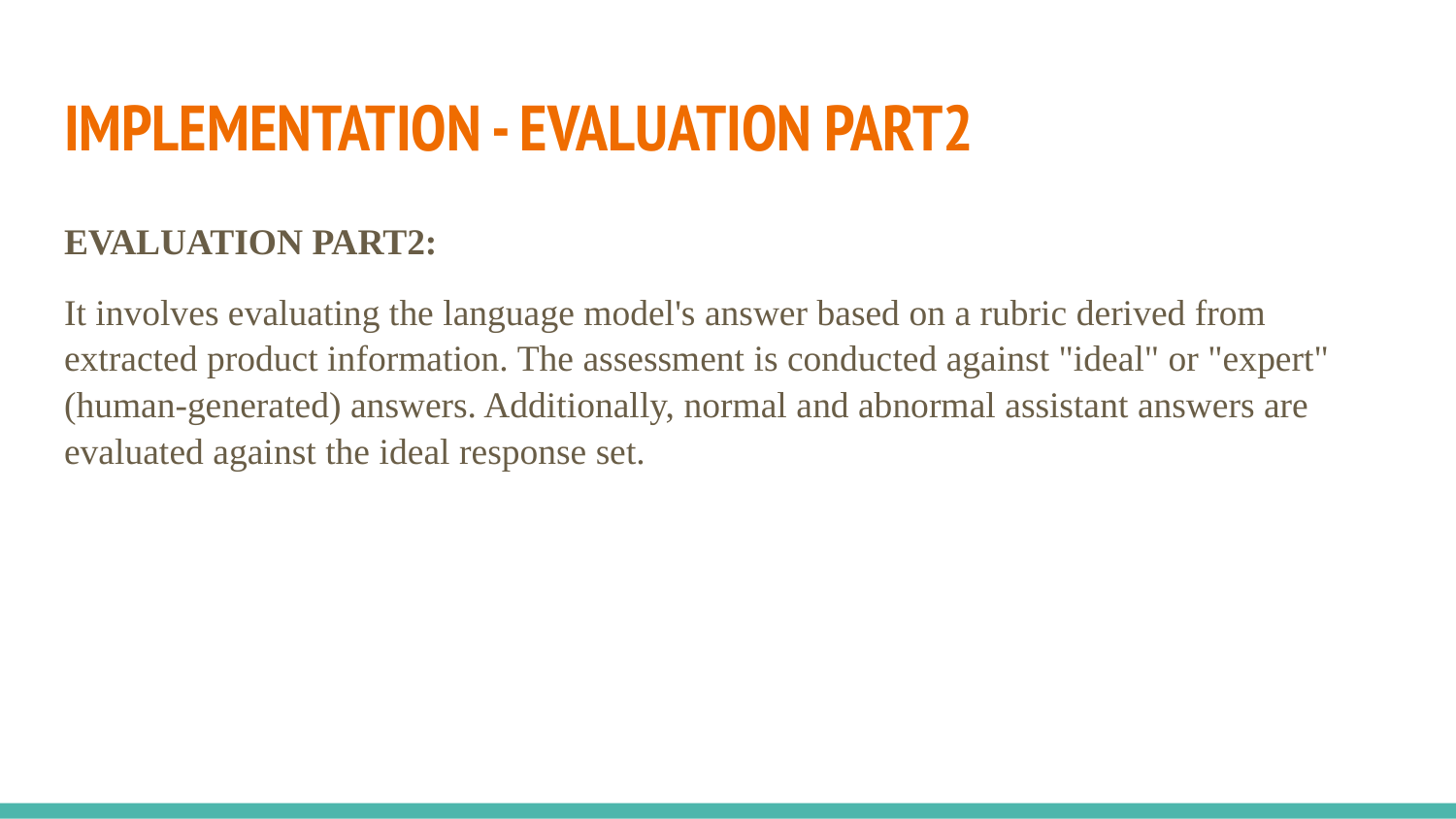

# IMPLEMENTATION - EVALUATION PART2
EVALUATION PART2:
It involves evaluating the language model's answer based on a rubric derived from extracted product information. The assessment is conducted against "ideal" or "expert" (human-generated) answers. Additionally, normal and abnormal assistant answers are evaluated against the ideal response set.